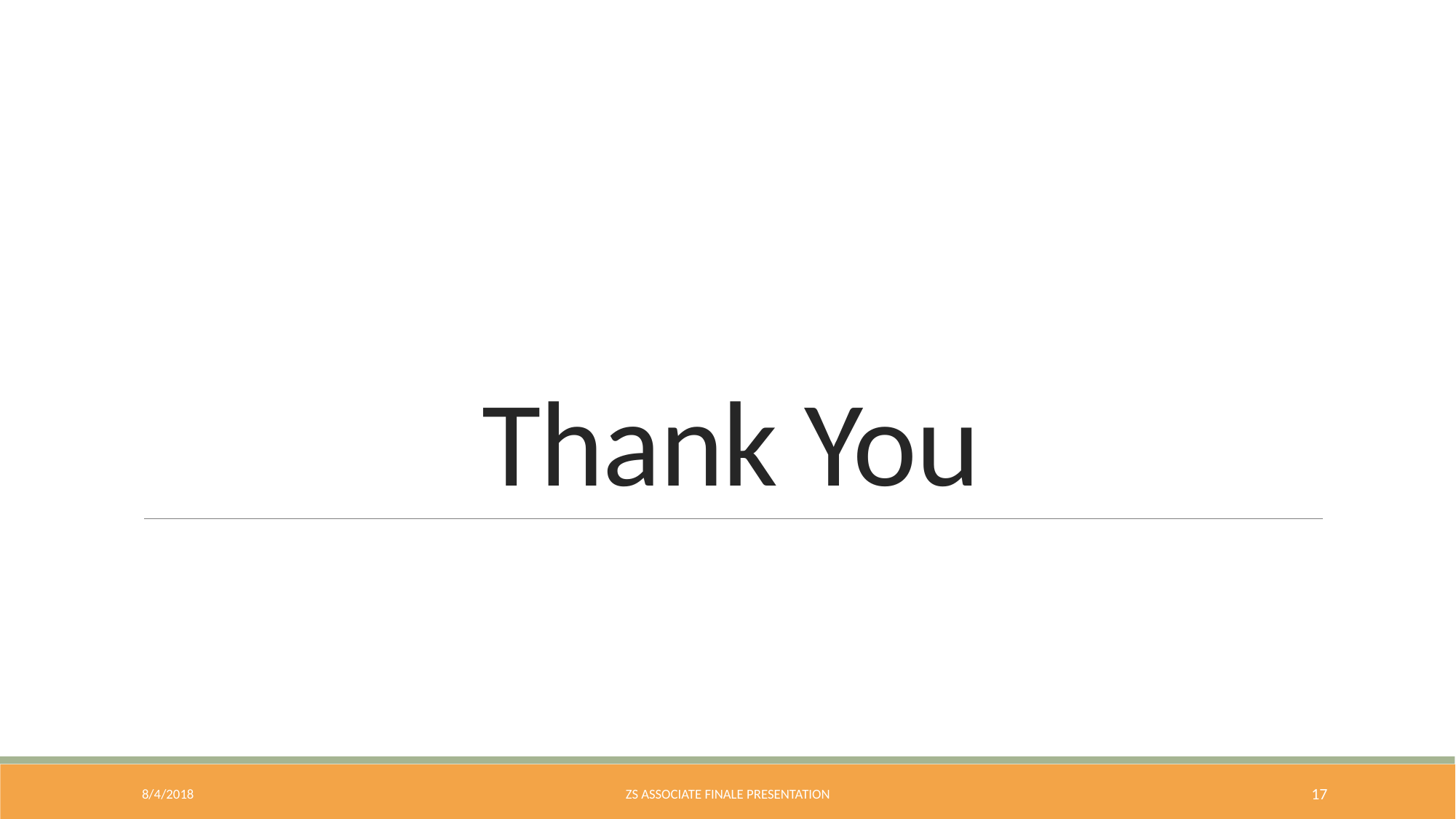

# Thank You

8/4/2018
ZS ASSOCIATE FINALE PRESENTATION
17